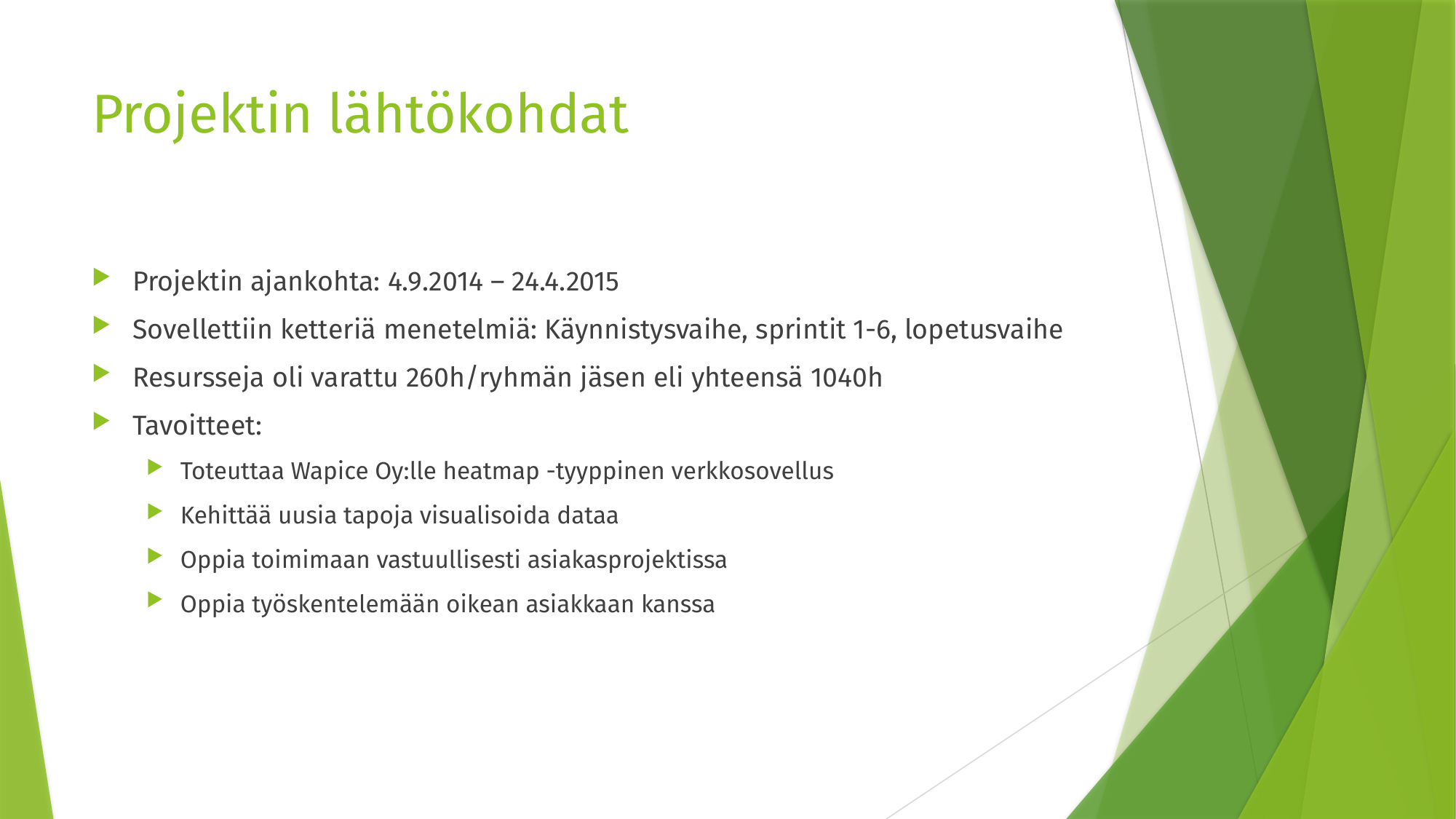

# Projektin lähtökohdat
Projektin ajankohta: 4.9.2014 – 24.4.2015
Sovellettiin ketteriä menetelmiä: Käynnistysvaihe, sprintit 1-6, lopetusvaihe
Resursseja oli varattu 260h/ryhmän jäsen eli yhteensä 1040h
Tavoitteet:
Toteuttaa Wapice Oy:lle heatmap -tyyppinen verkkosovellus
Kehittää uusia tapoja visualisoida dataa
Oppia toimimaan vastuullisesti asiakasprojektissa
Oppia työskentelemään oikean asiakkaan kanssa